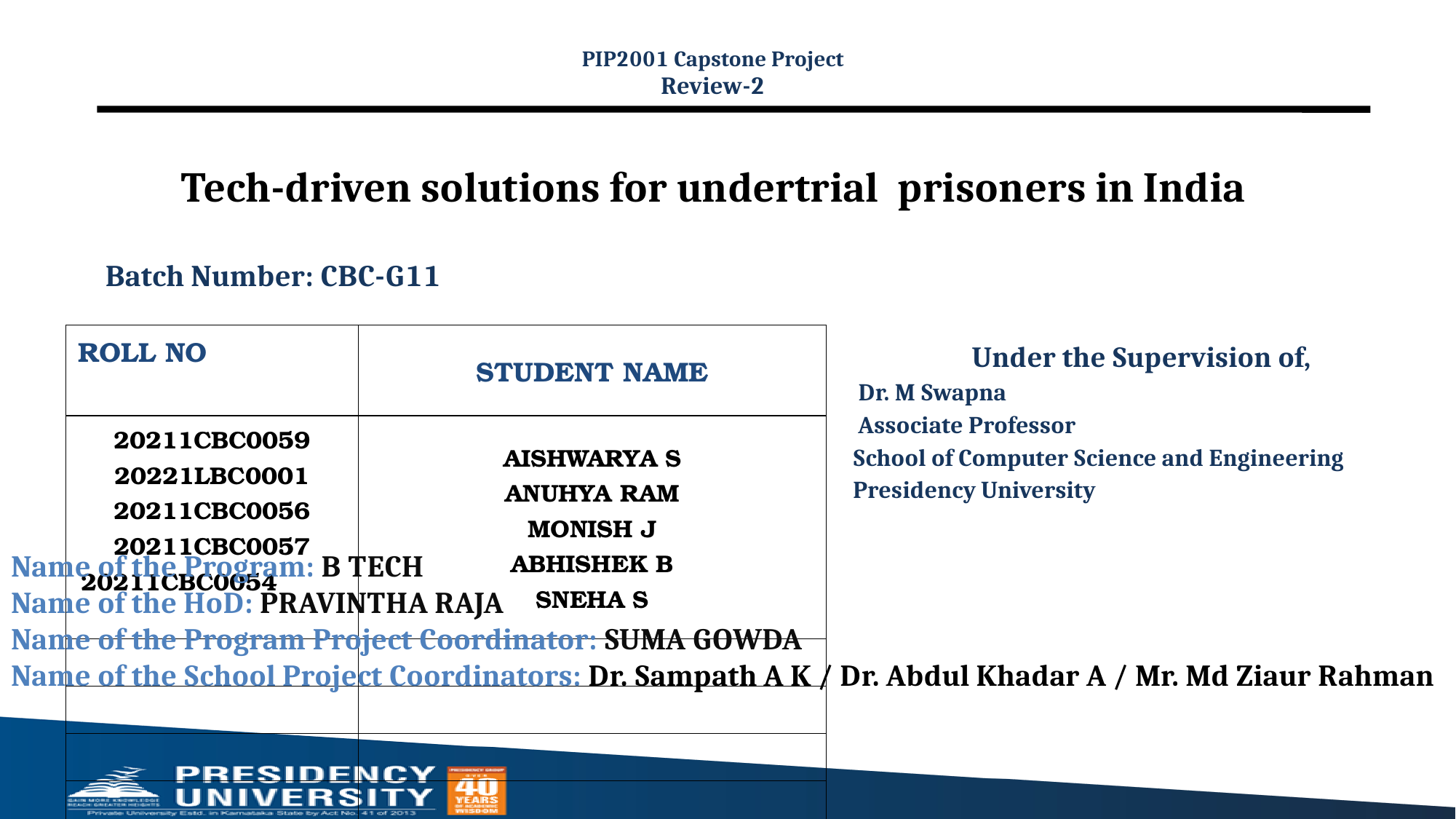

PIP2001 Capstone Project
Review-2
# Tech-driven solutions for undertrial  prisoners in India
Batch Number: CBC-G11

Under the Supervision of,
 Dr. M Swapna
 Associate Professor
School of Computer Science and Engineering
Presidency University

| ROLL NO | STUDENT NAME |
| --- | --- |
| 20211CBC0059 20221LBC0001 20211CBC0056 20211CBC0057 20211CBC0054 | AISHWARYA S ANUHYA RAM MONISH J ABHISHEK B SNEHA S |
|  |  |
|  |  |
|  |  |
|  |  |
Name of the Program: B TECH
Name of the HoD: PRAVINTHA RAJA
Name of the Program Project Coordinator: SUMA GOWDA
Name of the School Project Coordinators: Dr. Sampath A K / Dr. Abdul Khadar A / Mr. Md Ziaur Rahman